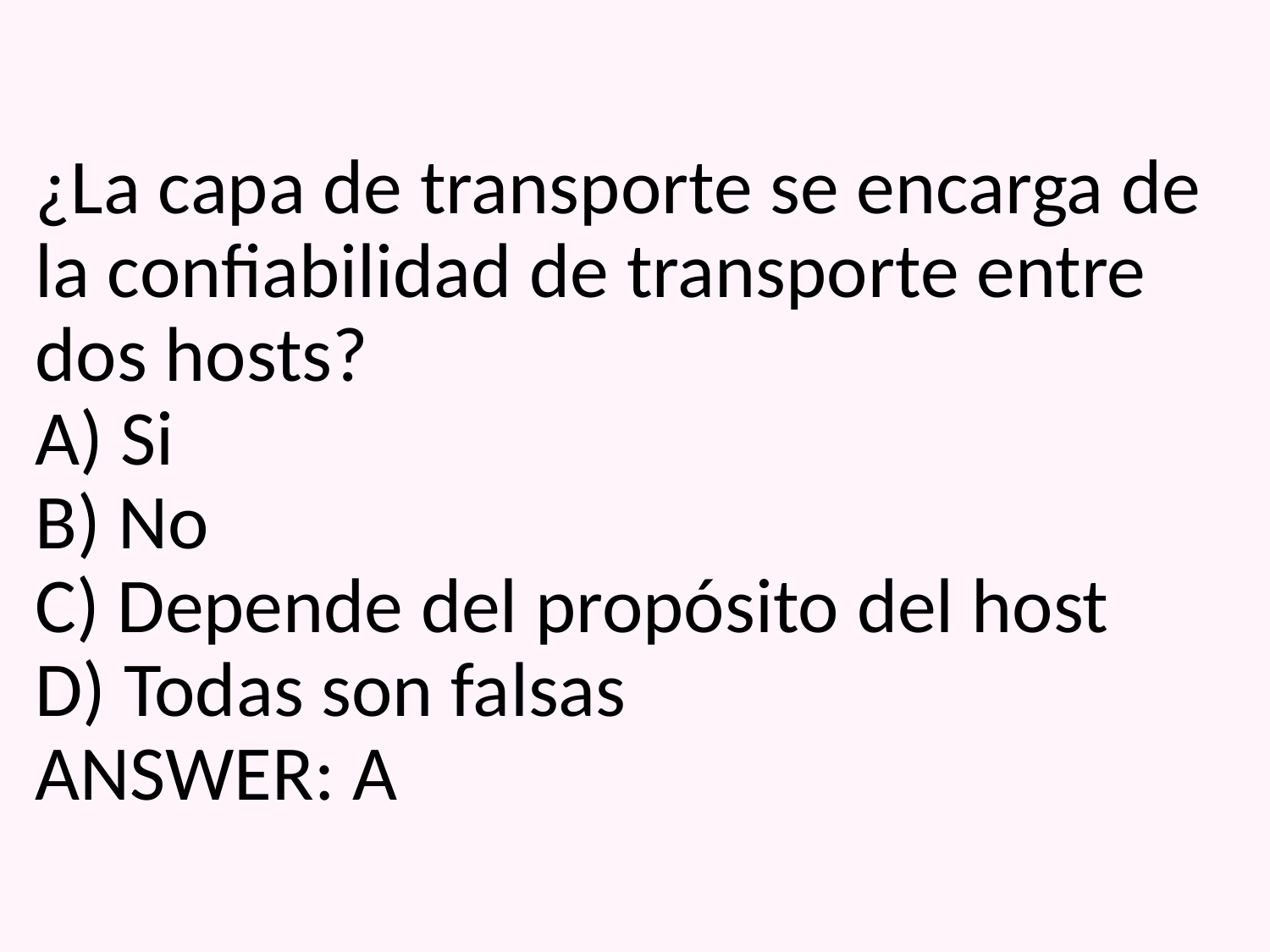

# ¿La capa de transporte se encarga de la confiabilidad de transporte entre dos hosts? A) Si B) No C) Depende del propósito del host D) Todas son falsas ANSWER: A